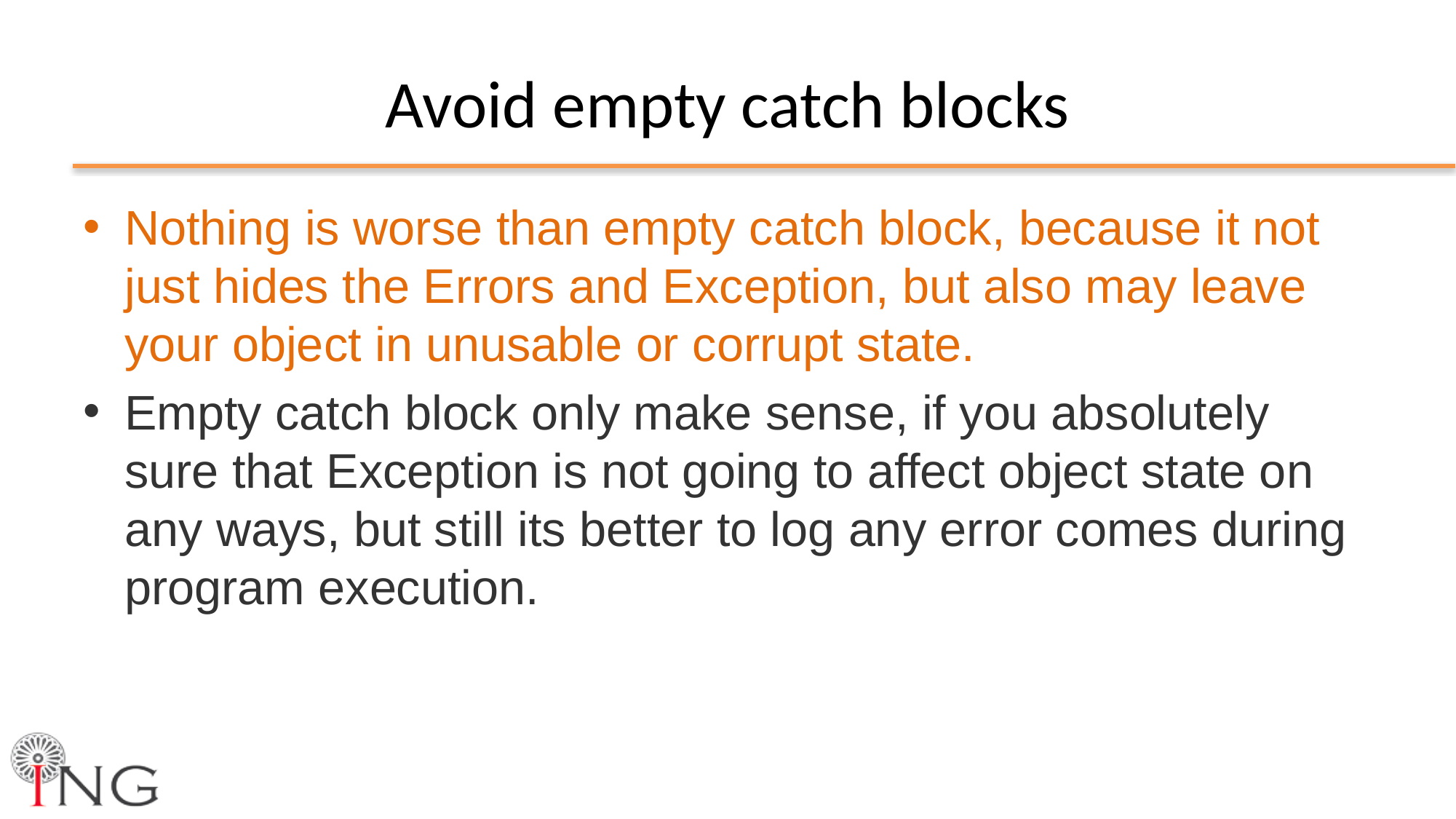

# Avoid empty catch blocks
Nothing is worse than empty catch block, because it not just hides the Errors and Exception, but also may leave your object in unusable or corrupt state.
Empty catch block only make sense, if you absolutely sure that Exception is not going to affect object state on any ways, but still its better to log any error comes during program execution.